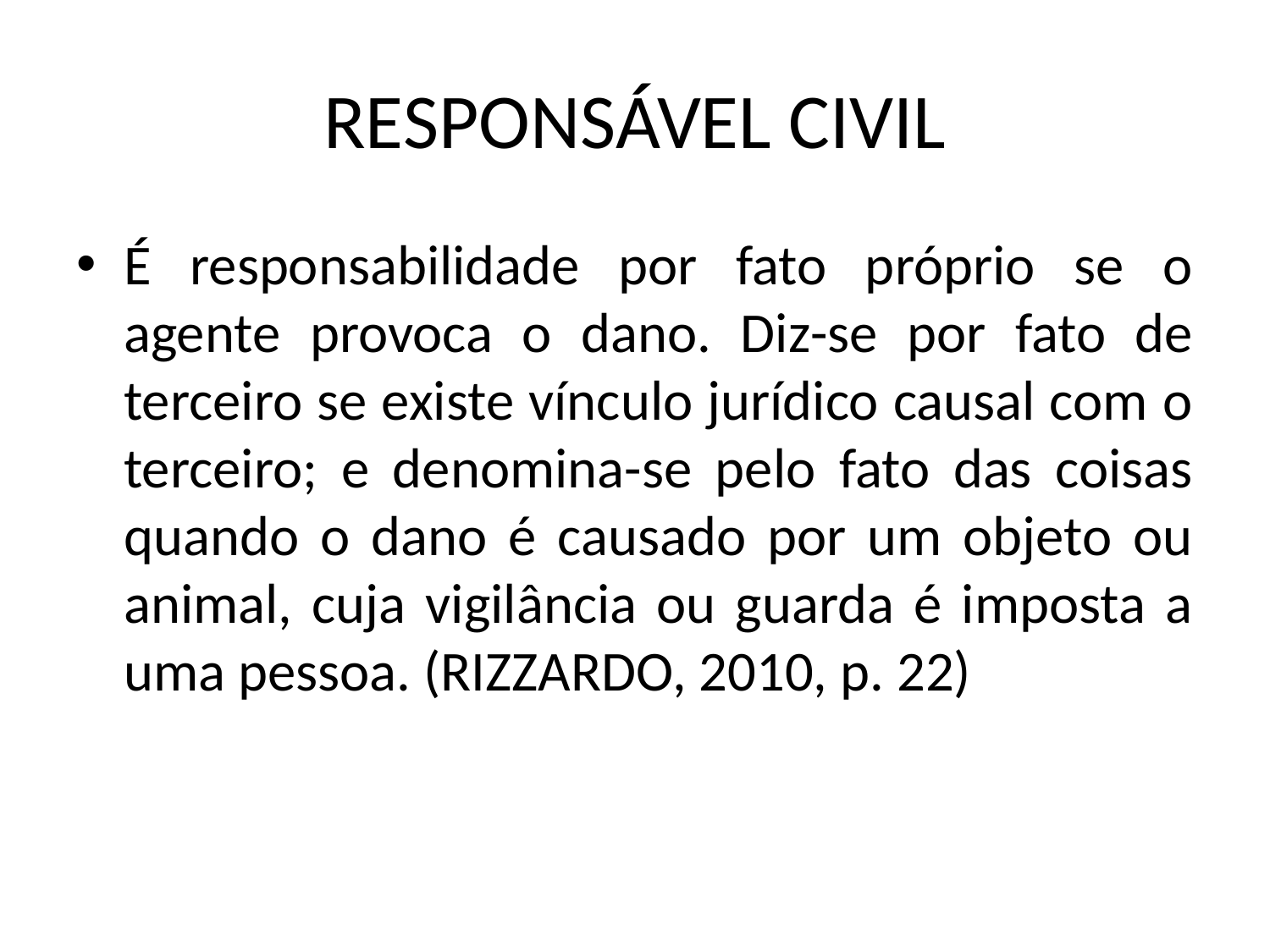

# RESPONSÁVEL CIVIL
É responsabilidade por fato próprio se o agente provoca o dano. Diz-se por fato de terceiro se existe vínculo jurídico causal com o terceiro; e denomina-se pelo fato das coisas quando o dano é causado por um objeto ou animal, cuja vigilância ou guarda é imposta a uma pessoa. (RIZZARDO, 2010, p. 22)